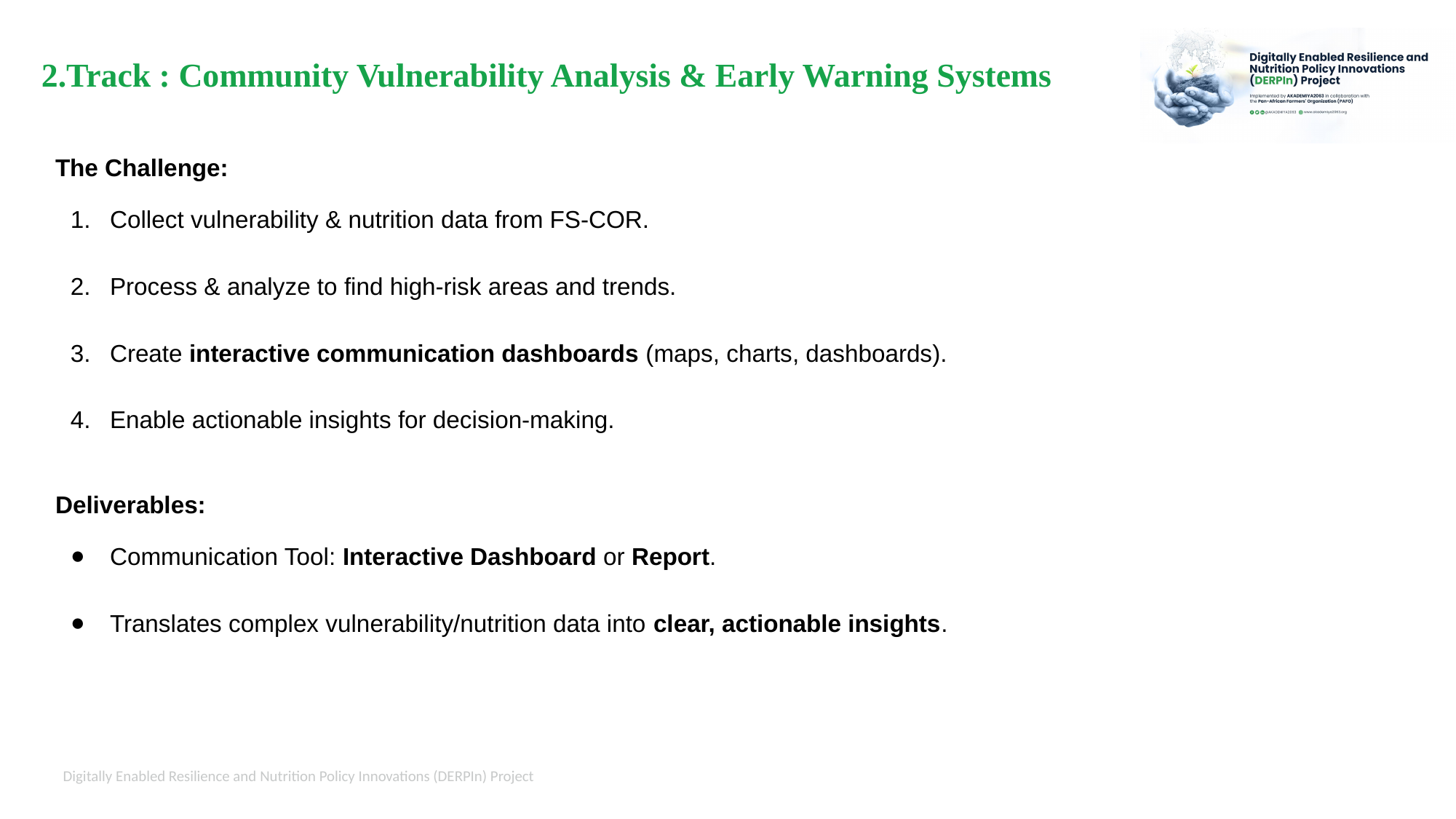

2.Track : Community Vulnerability Analysis & Early Warning Systems

The Challenge:
Collect vulnerability & nutrition data from FS-COR.
Process & analyze to find high-risk areas and trends.
Create interactive communication dashboards (maps, charts, dashboards).
Enable actionable insights for decision-making.
Deliverables:
Communication Tool: Interactive Dashboard or Report.
Translates complex vulnerability/nutrition data into clear, actionable insights.